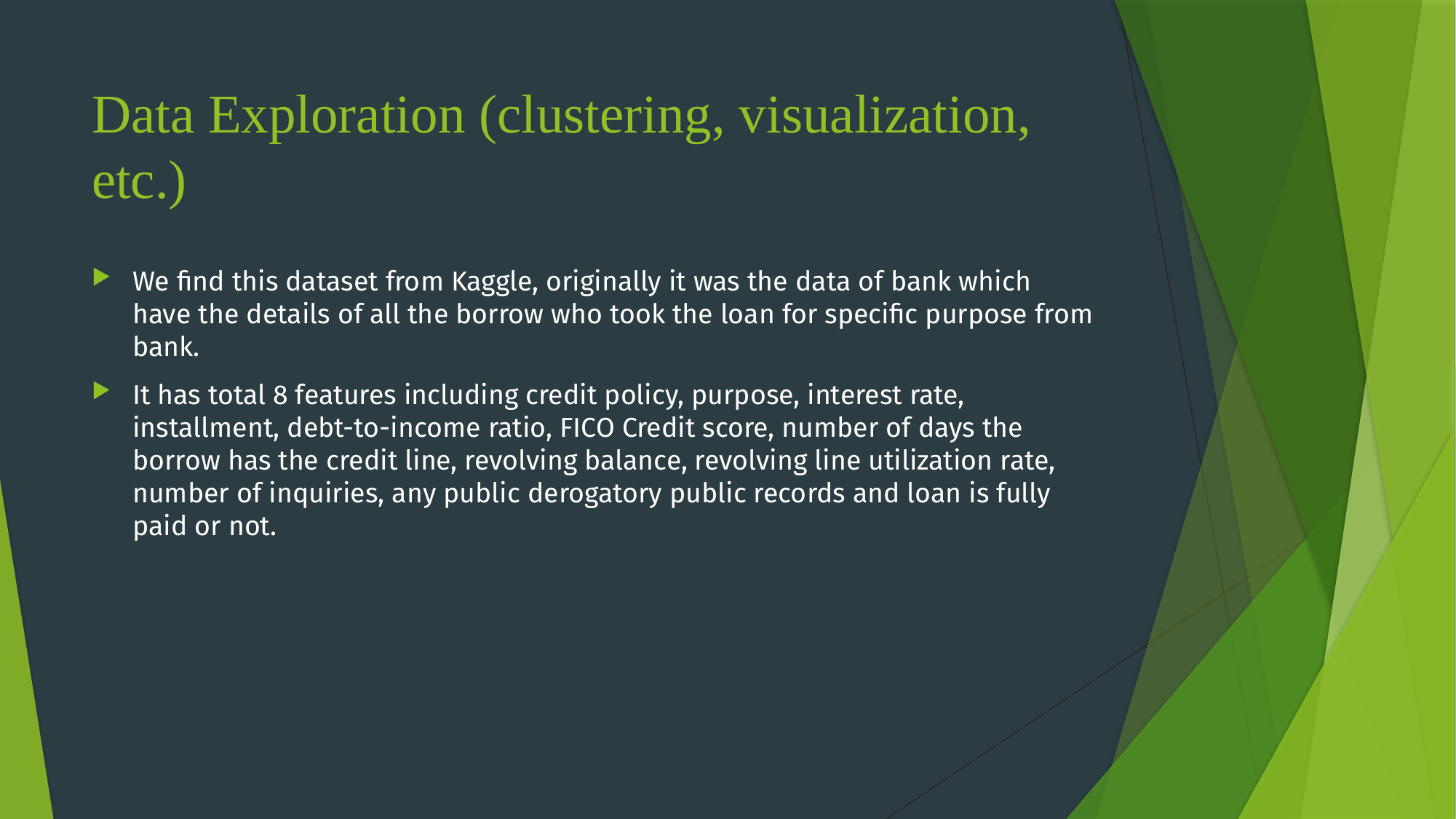

# Data Exploration (clustering, visualization, etc.)
We find this dataset from Kaggle, originally it was the data of bank which have the details of all the borrow who took the loan for specific purpose from bank.
It has total 8 features including credit policy, purpose, interest rate, installment, debt-to-income ratio, FICO Credit score, number of days the borrow has the credit line, revolving balance, revolving line utilization rate, number of inquiries, any public derogatory public records and loan is fully paid or not.